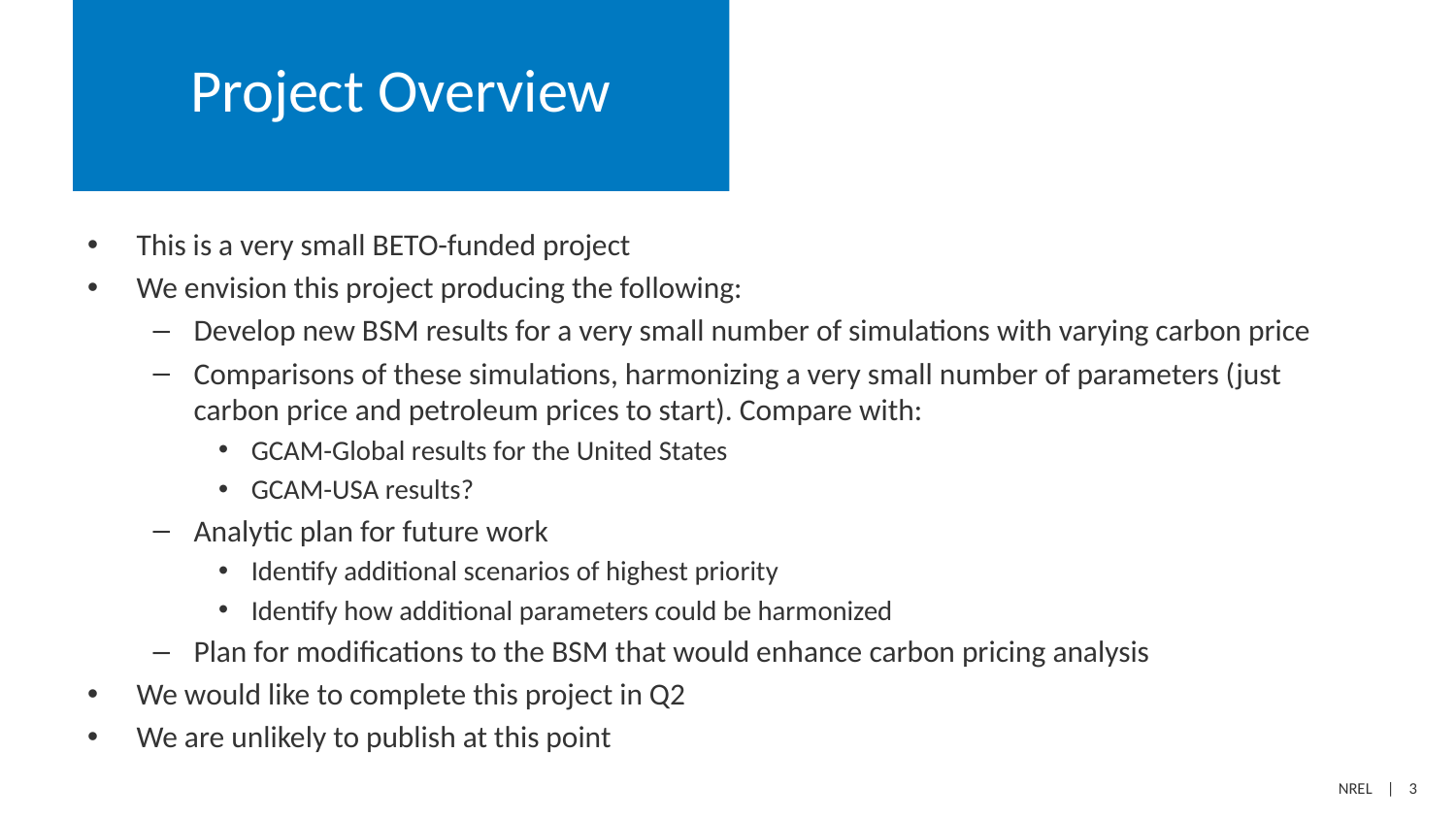

# Project Overview
This is a very small BETO-funded project
We envision this project producing the following:
Develop new BSM results for a very small number of simulations with varying carbon price
Comparisons of these simulations, harmonizing a very small number of parameters (just carbon price and petroleum prices to start). Compare with:
GCAM-Global results for the United States
GCAM-USA results?
Analytic plan for future work
Identify additional scenarios of highest priority
Identify how additional parameters could be harmonized
Plan for modifications to the BSM that would enhance carbon pricing analysis
We would like to complete this project in Q2
We are unlikely to publish at this point